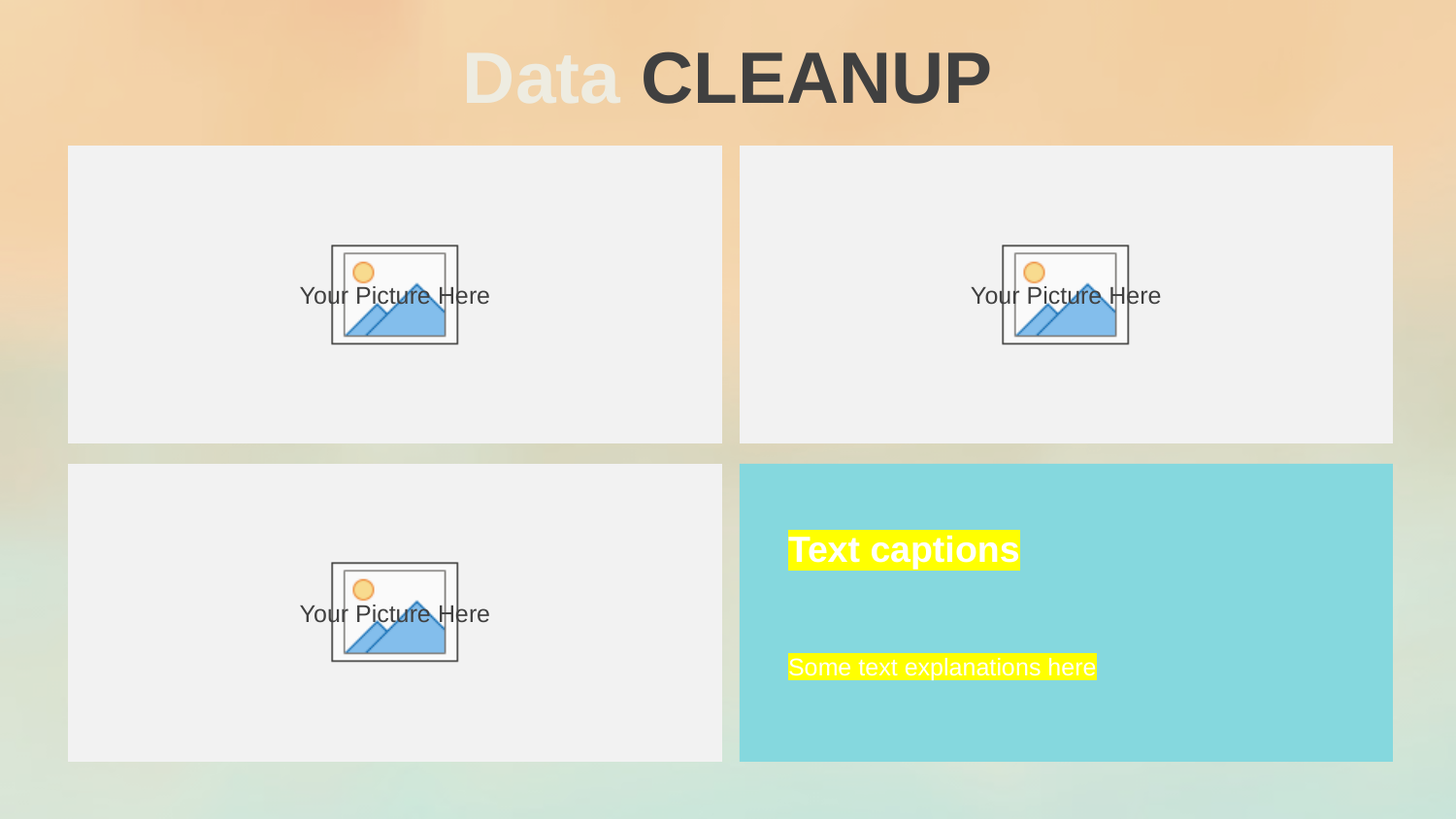

Data CLEANUP

Text captions
Some text explanations here